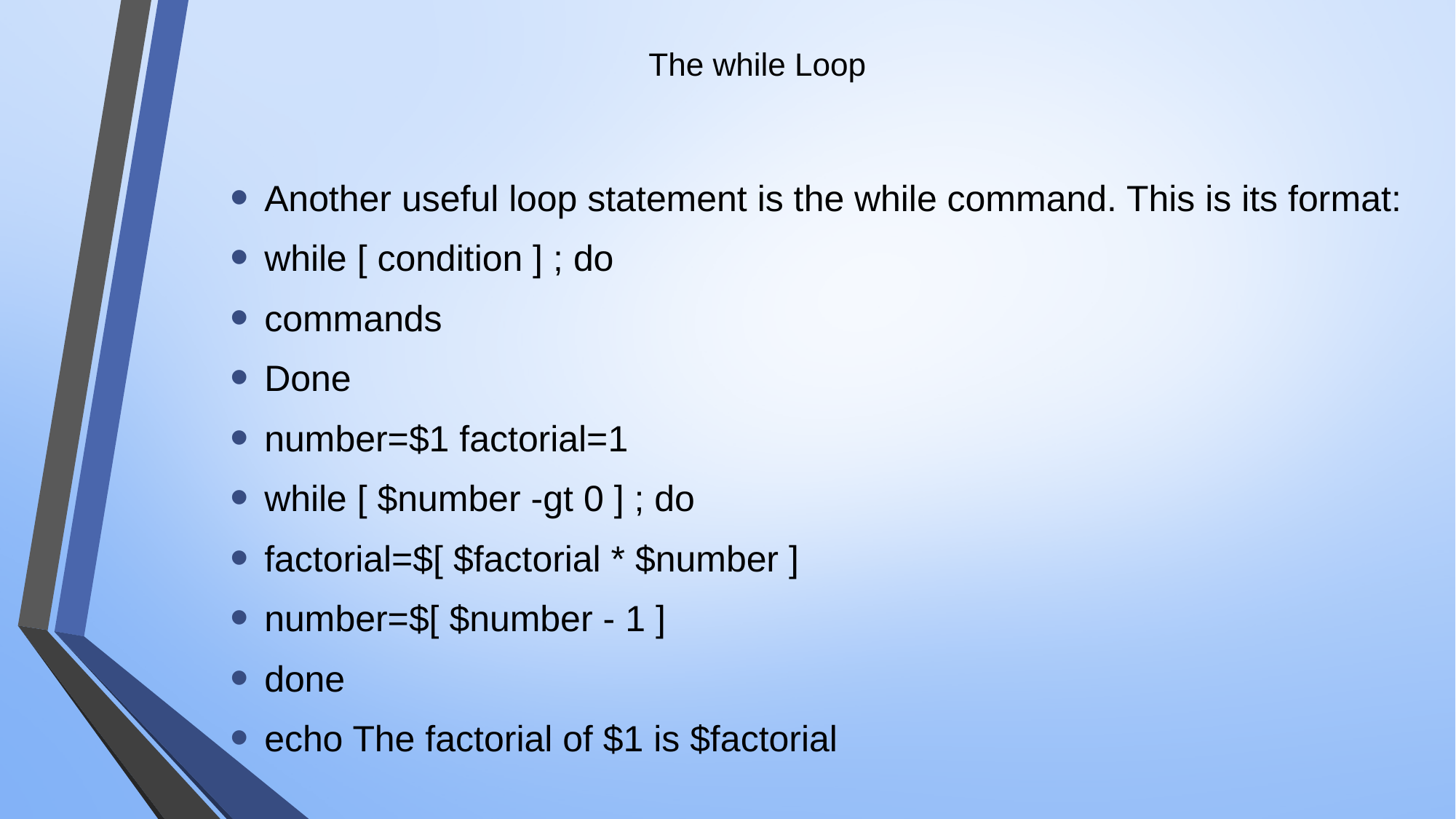

# The while Loop
Another useful loop statement is the while command. This is its format:
while [ condition ] ; do
commands
Done
number=$1 factorial=1
while [ $number -gt 0 ] ; do
factorial=$[ $factorial * $number ]
number=$[ $number - 1 ]
done
echo The factorial of $1 is $factorial